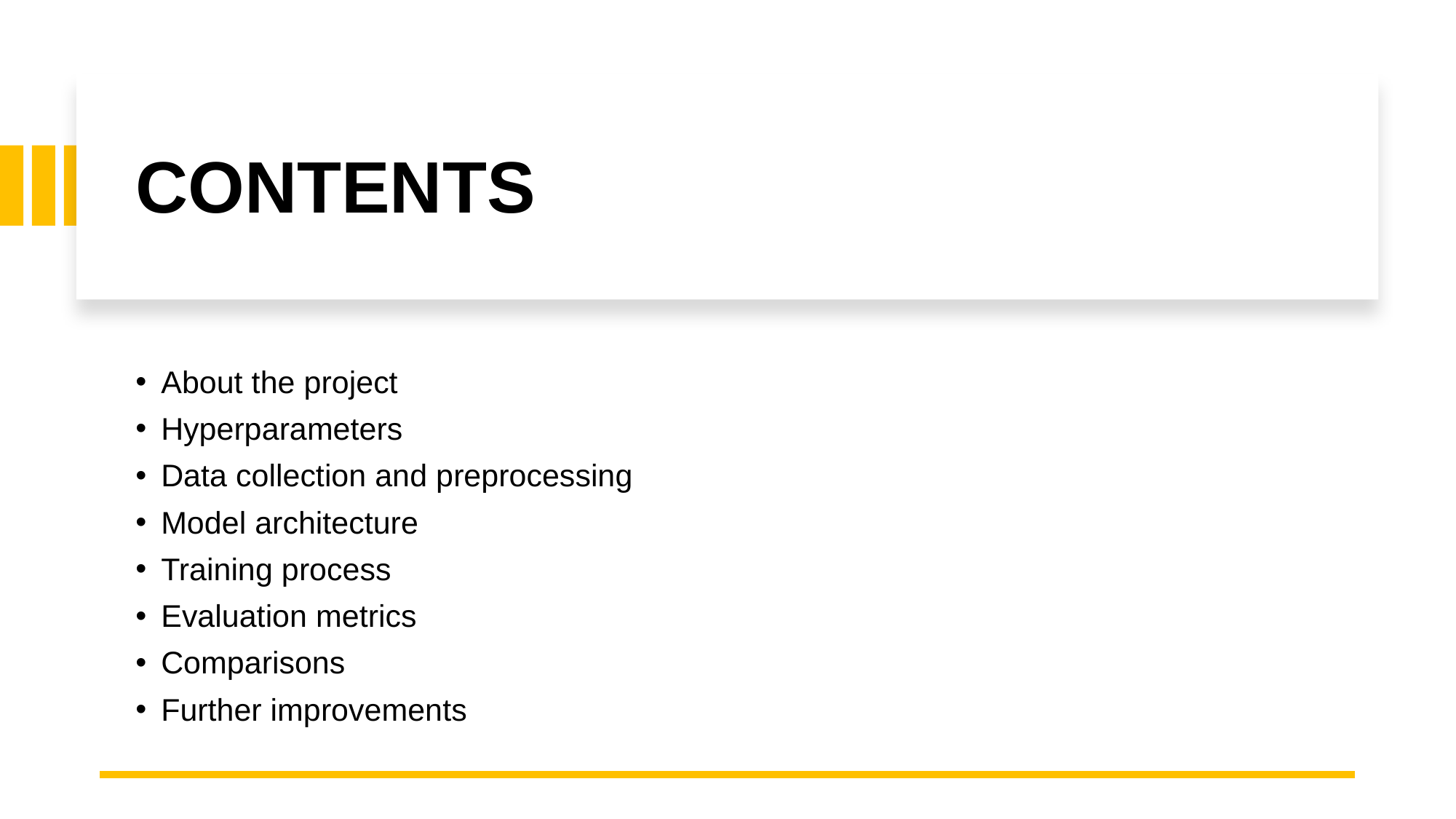

# CONTENTS

About the project
Hyperparameters
Data collection and preprocessing
Model architecture
Training process
Evaluation metrics
Comparisons
Further improvements